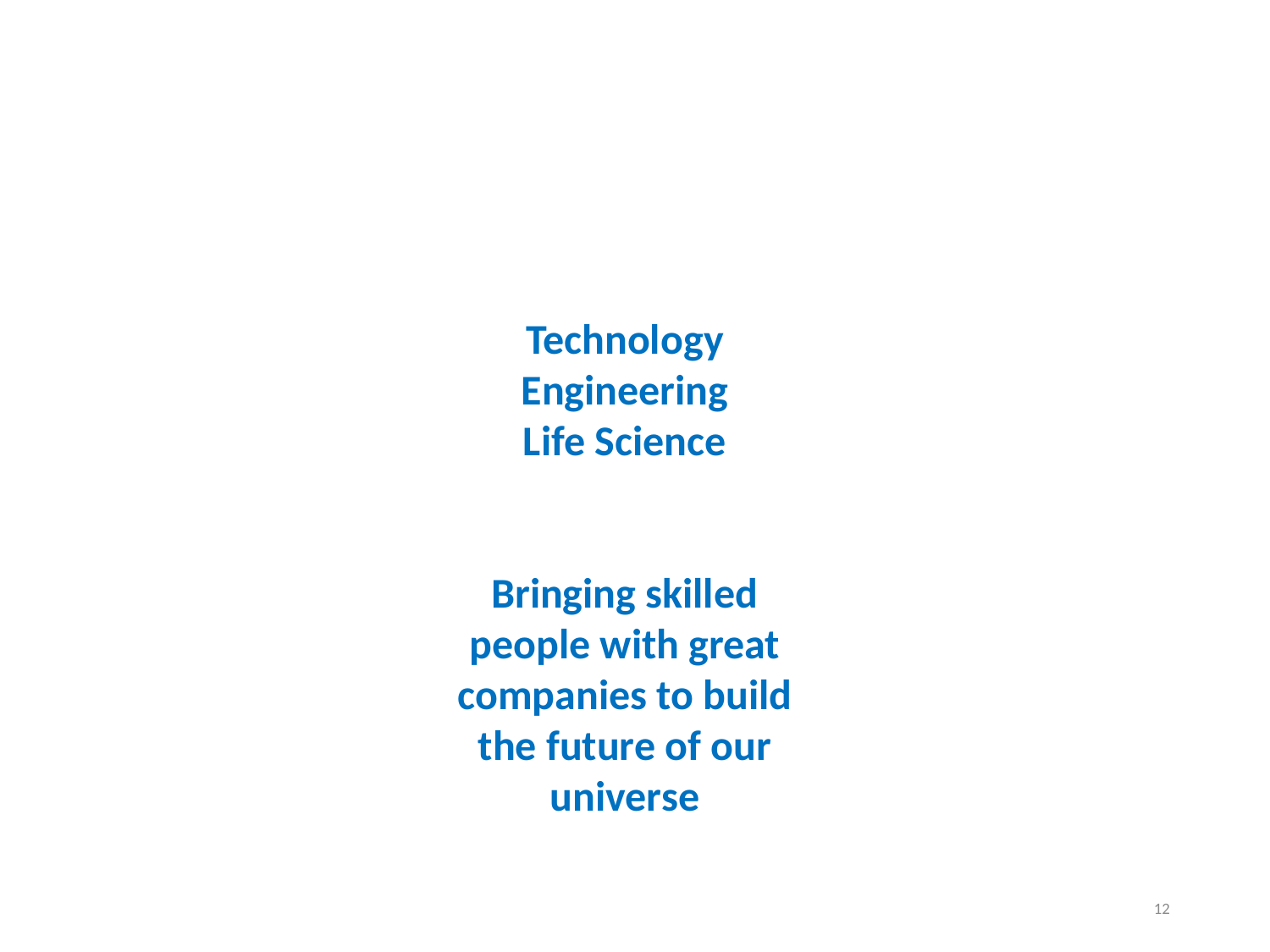

#

Technology
Engineering
Life Science

Bringing skilled people with great companies to build the future of our universe

12